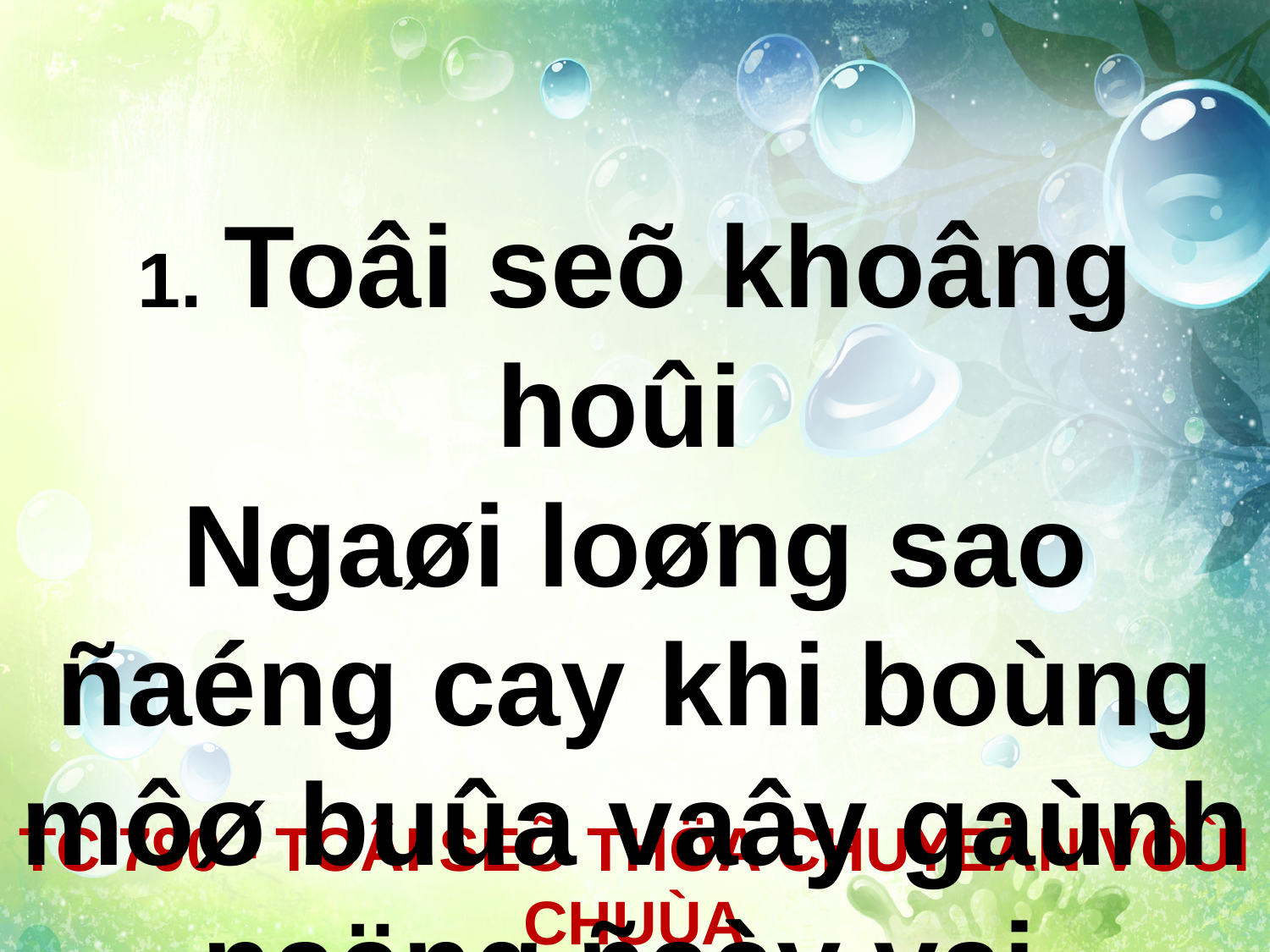

1. Toâi seõ khoâng hoûi
Ngaøi loøng sao ñaéng cay khi boùng môø buûa vaây gaùnh naëng ñaày vai.
TC 790 - TOÂI SEÕ THÖA CHUYEÄN VÔÙI CHUÙA